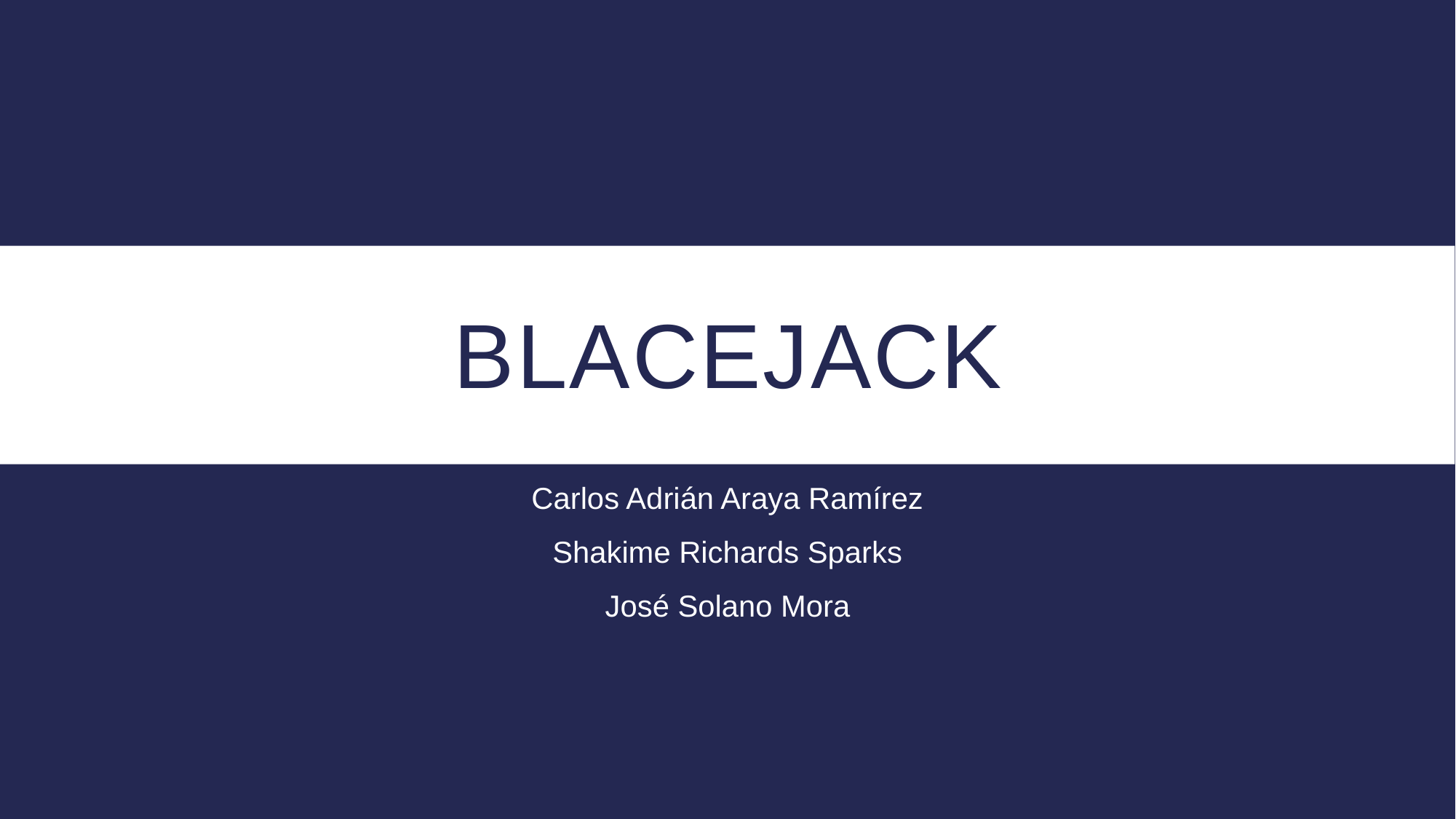

# BlaCEJack
Carlos Adrián Araya Ramírez
Shakime Richards Sparks
José Solano Mora